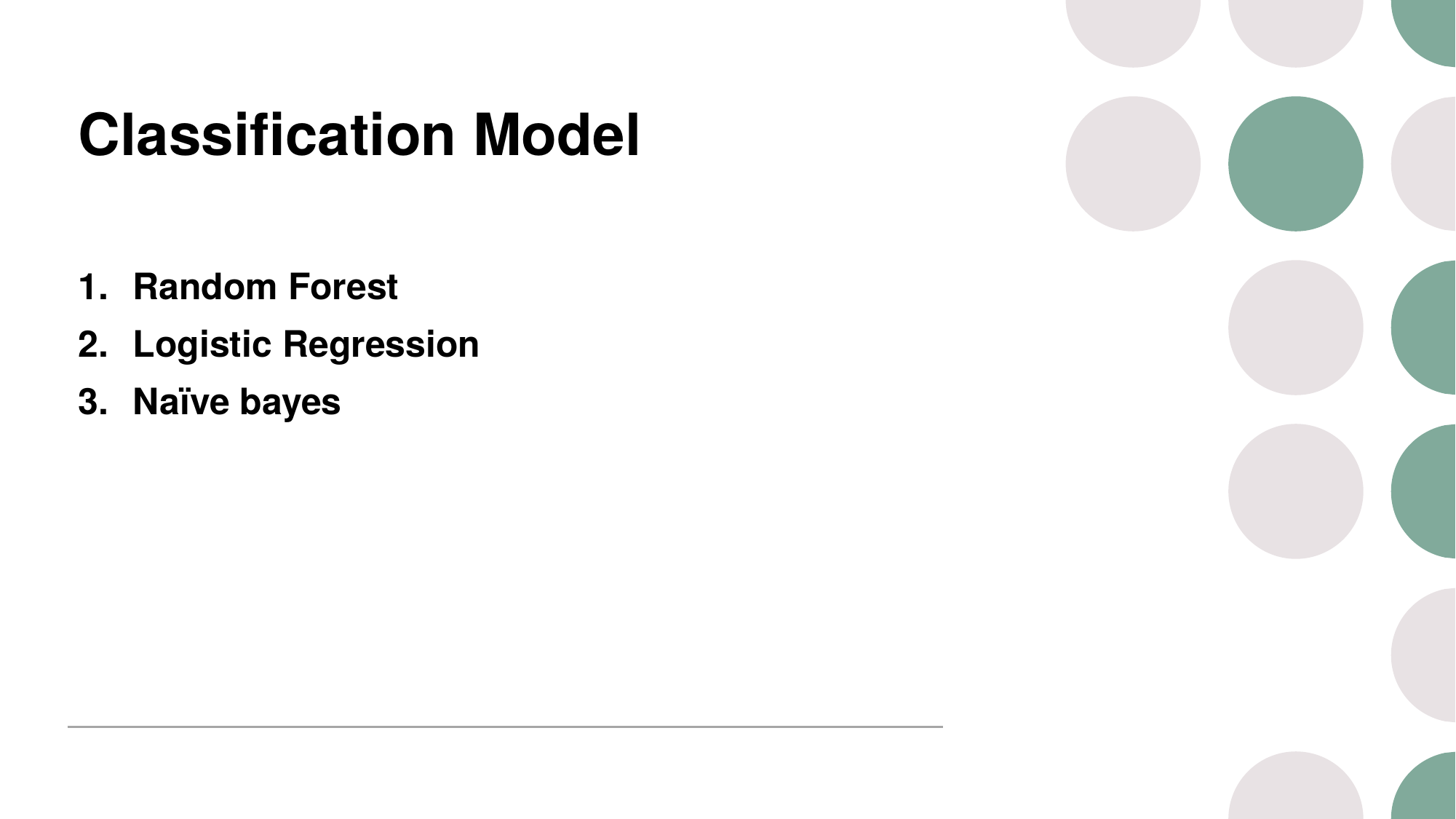

# Classification Model
Random Forest
Logistic Regression
Naïve bayes